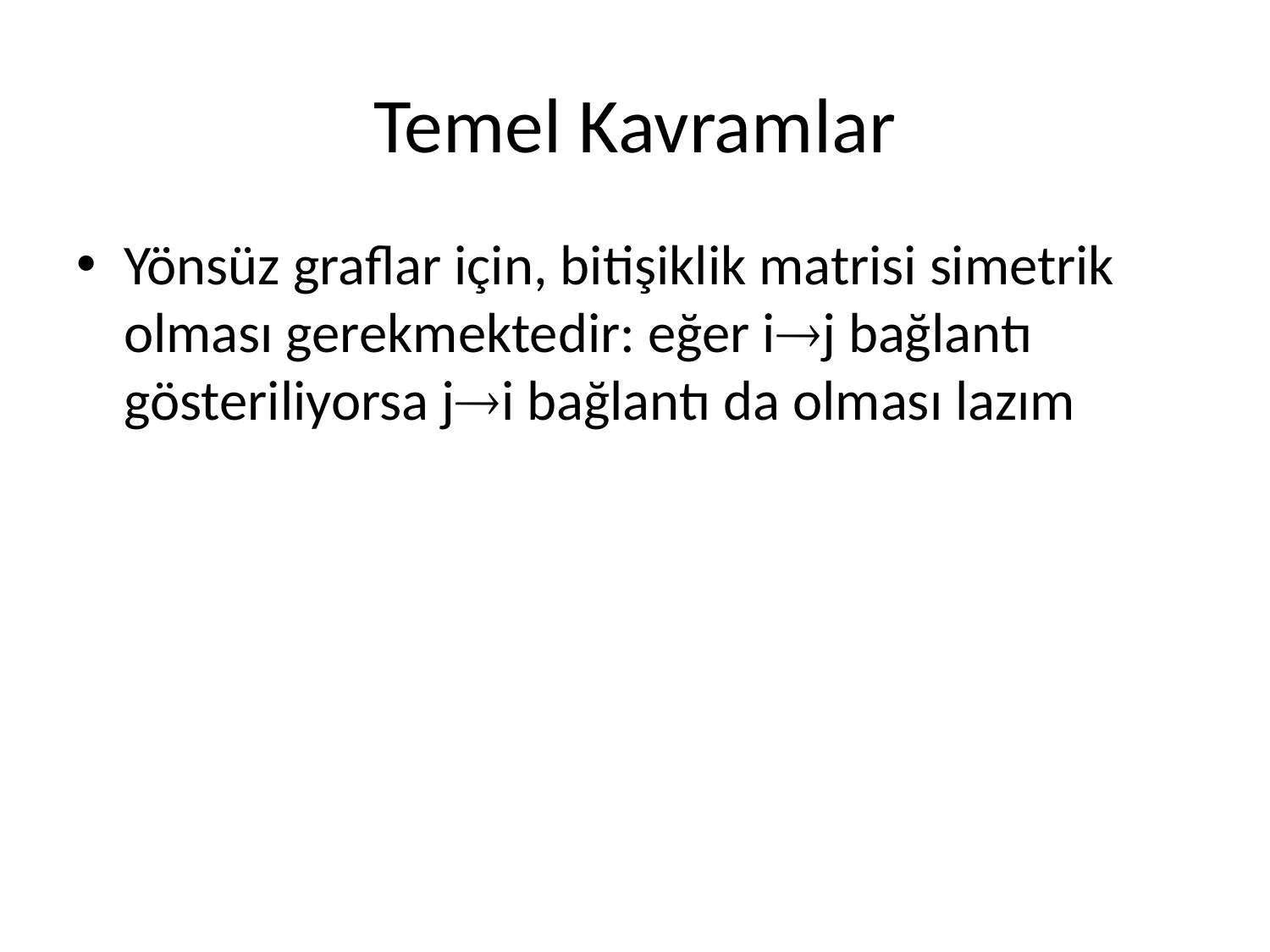

# Temel Kavramlar
Yönsüz graflar için, bitişiklik matrisi simetrik olması gerekmektedir: eğer i→j bağlantı gösteriliyorsa j→i bağlantı da olması lazım